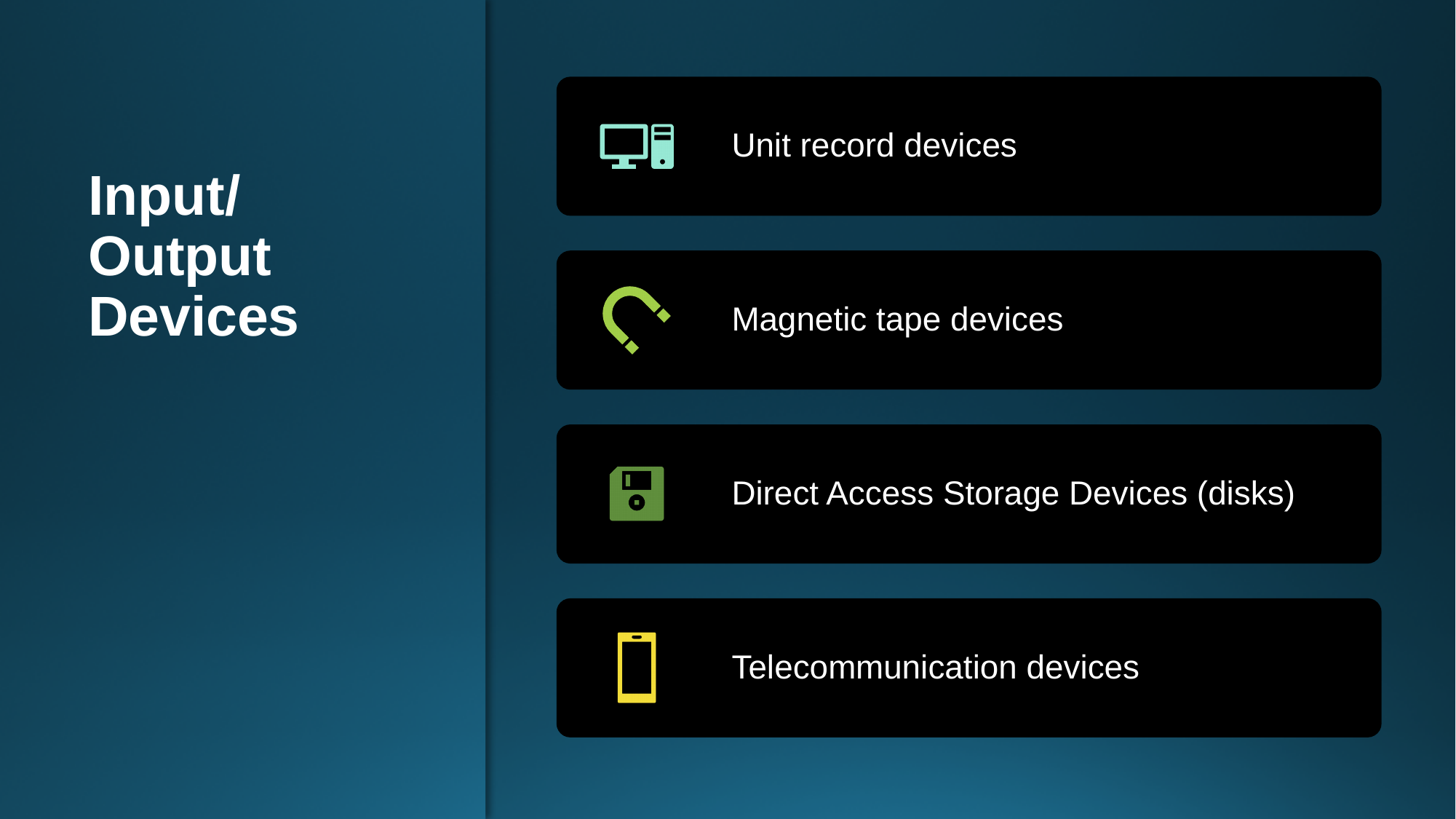

Unit record devices
Magnetic tape devices
Direct Access Storage Devices (disks)
Telecommunication devices
# Input/Output Devices